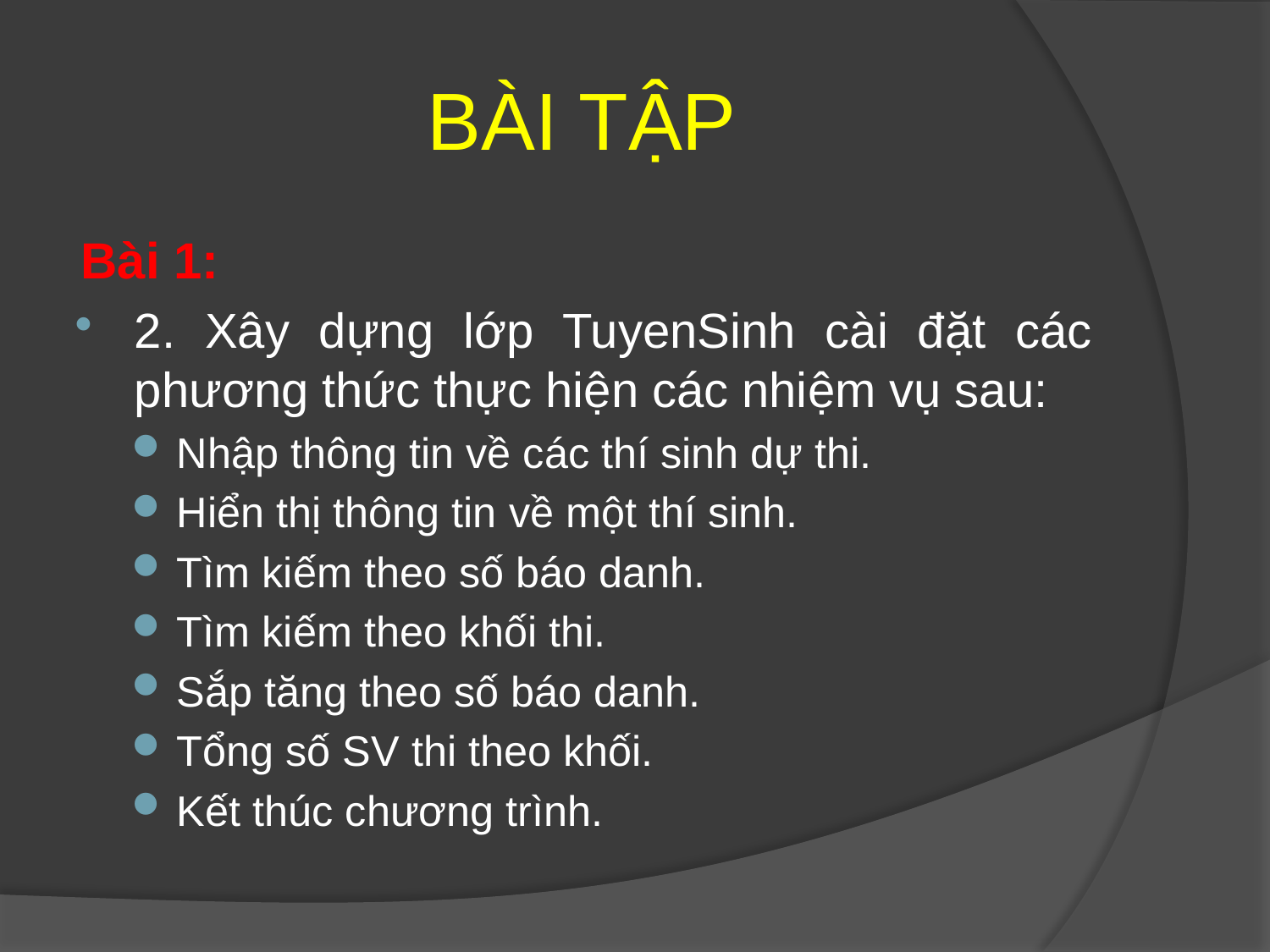

# BÀI TẬP
Bài 1:
2. Xây dựng lớp TuyenSinh cài đặt các phương thức thực hiện các nhiệm vụ sau:
Nhập thông tin về các thí sinh dự thi.
Hiển thị thông tin về một thí sinh.
Tìm kiếm theo số báo danh.
Tìm kiếm theo khối thi.
Sắp tăng theo số báo danh.
Tổng số SV thi theo khối.
Kết thúc chương trình.